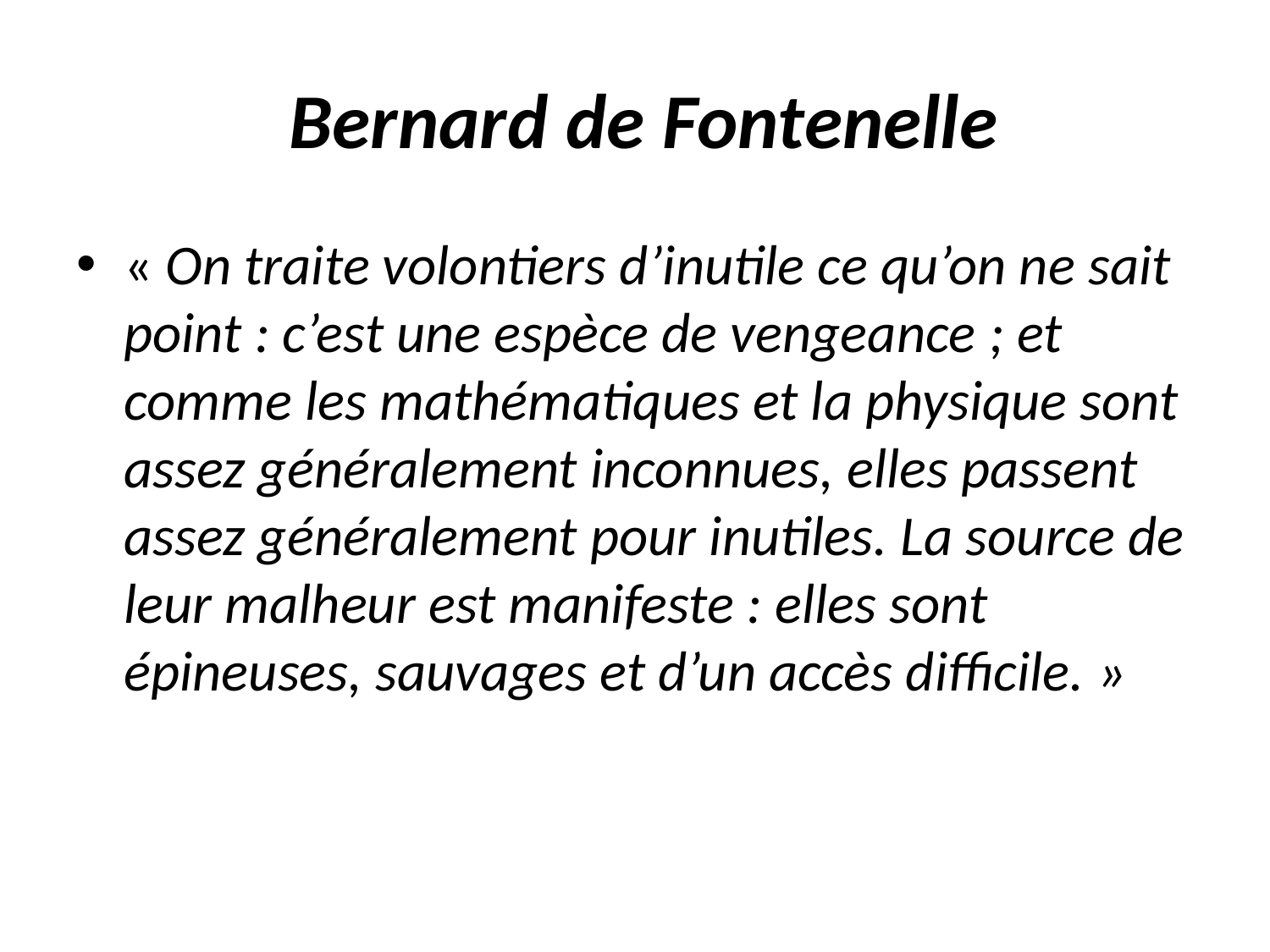

# Bernard de Fontenelle
« On traite volontiers d’inutile ce qu’on ne sait point : c’est une espèce de vengeance ; et comme les mathématiques et la physique sont assez généralement inconnues, elles passent assez généralement pour inutiles. La source de leur malheur est manifeste : elles sont épineuses, sauvages et d’un accès difficile. »